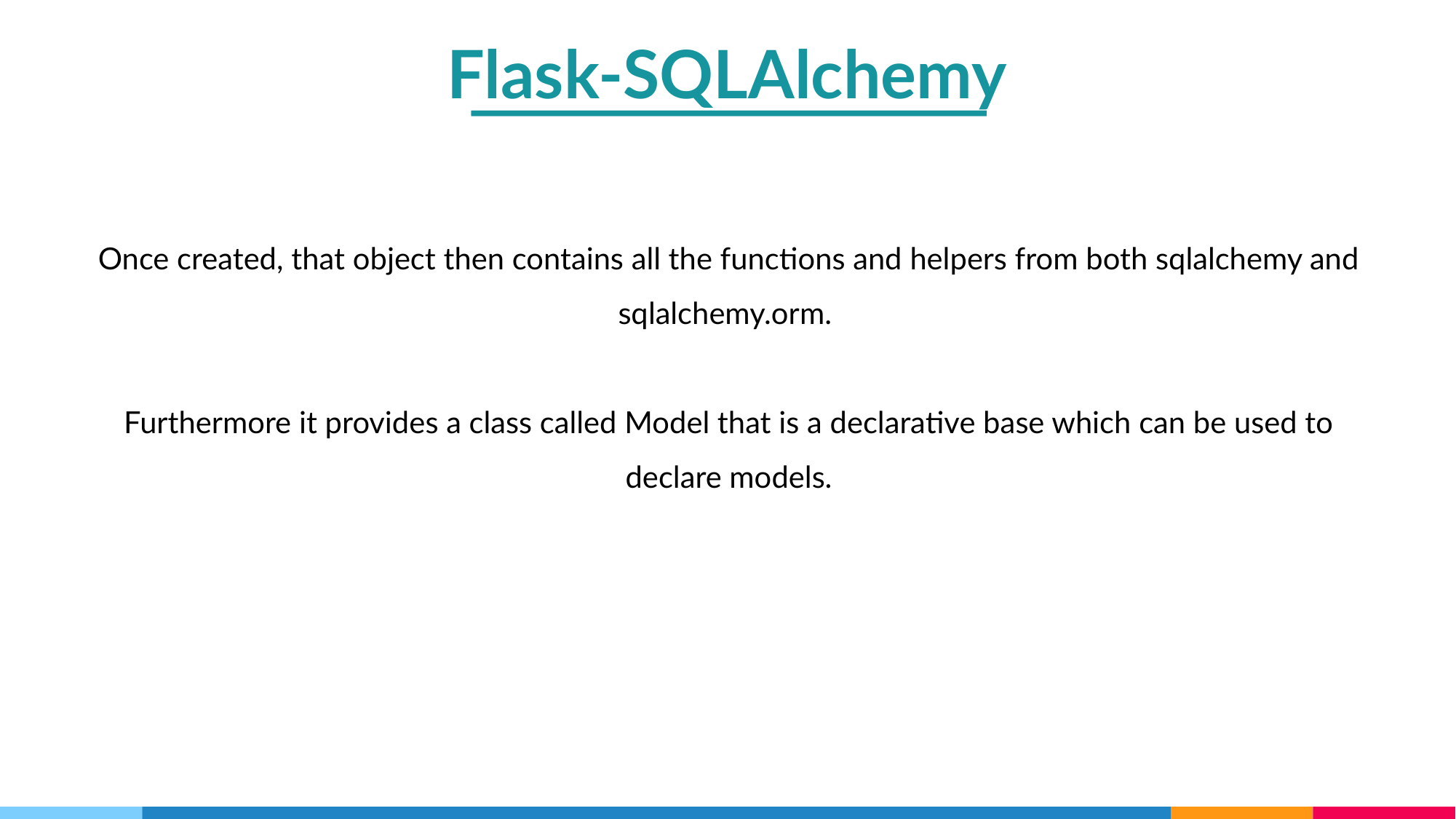

Flask-SQLAlchemy

Once created, that object then contains all the functions and helpers from both sqlalchemy and sqlalchemy.orm.

Furthermore it provides a class called Model that is a declarative base which can be used to declare models.